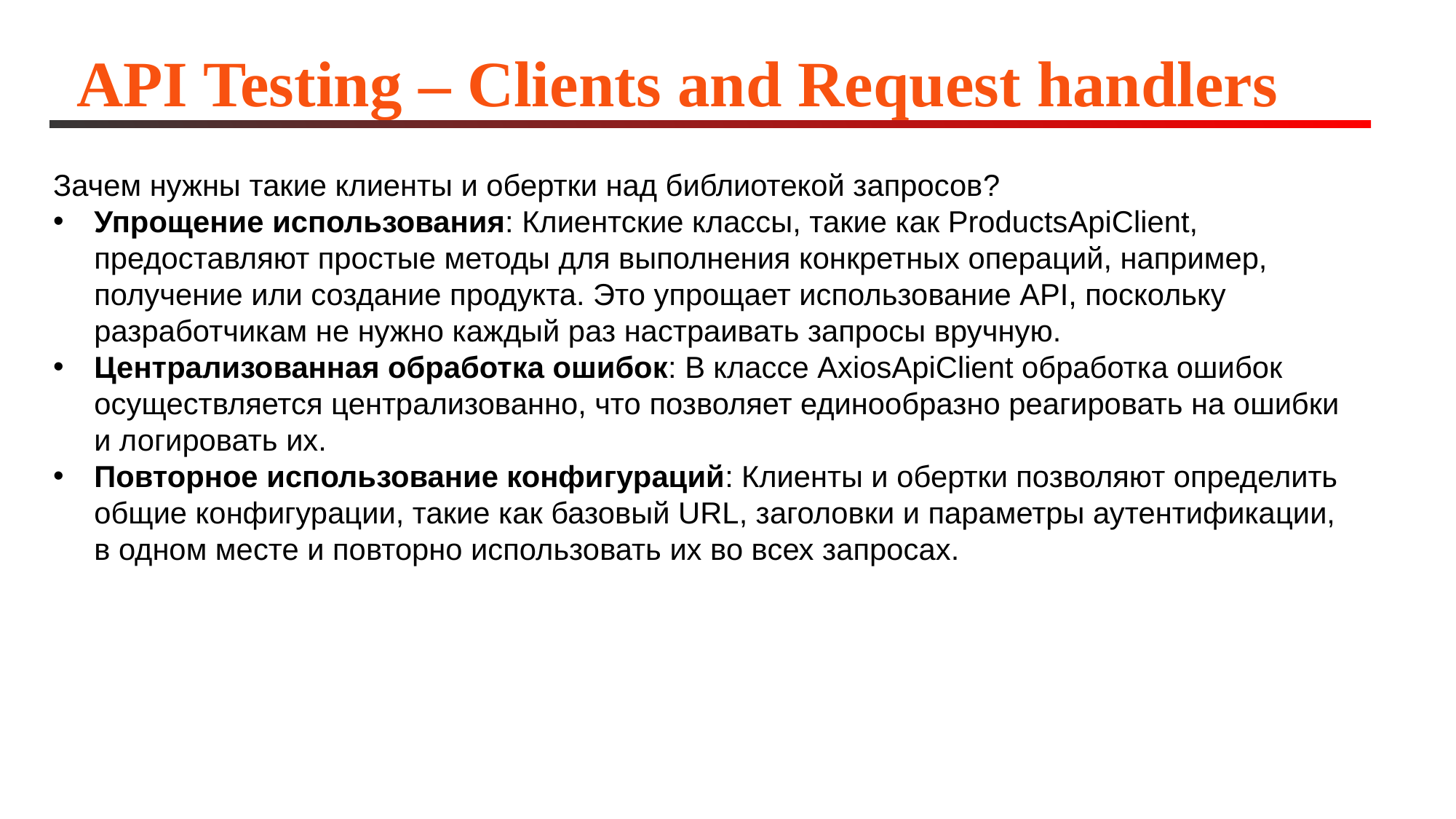

# API Testing – Clients and Request handlers

Зачем нужны такие клиенты и обертки над библиотекой запросов?
Упрощение использования: Клиентские классы, такие как ProductsApiClient, предоставляют простые методы для выполнения конкретных операций, например, получение или создание продукта. Это упрощает использование API, поскольку разработчикам не нужно каждый раз настраивать запросы вручную.
Централизованная обработка ошибок: В классе AxiosApiClient обработка ошибок осуществляется централизованно, что позволяет единообразно реагировать на ошибки и логировать их.
Повторное использование конфигураций: Клиенты и обертки позволяют определить общие конфигурации, такие как базовый URL, заголовки и параметры аутентификации, в одном месте и повторно использовать их во всех запросах.